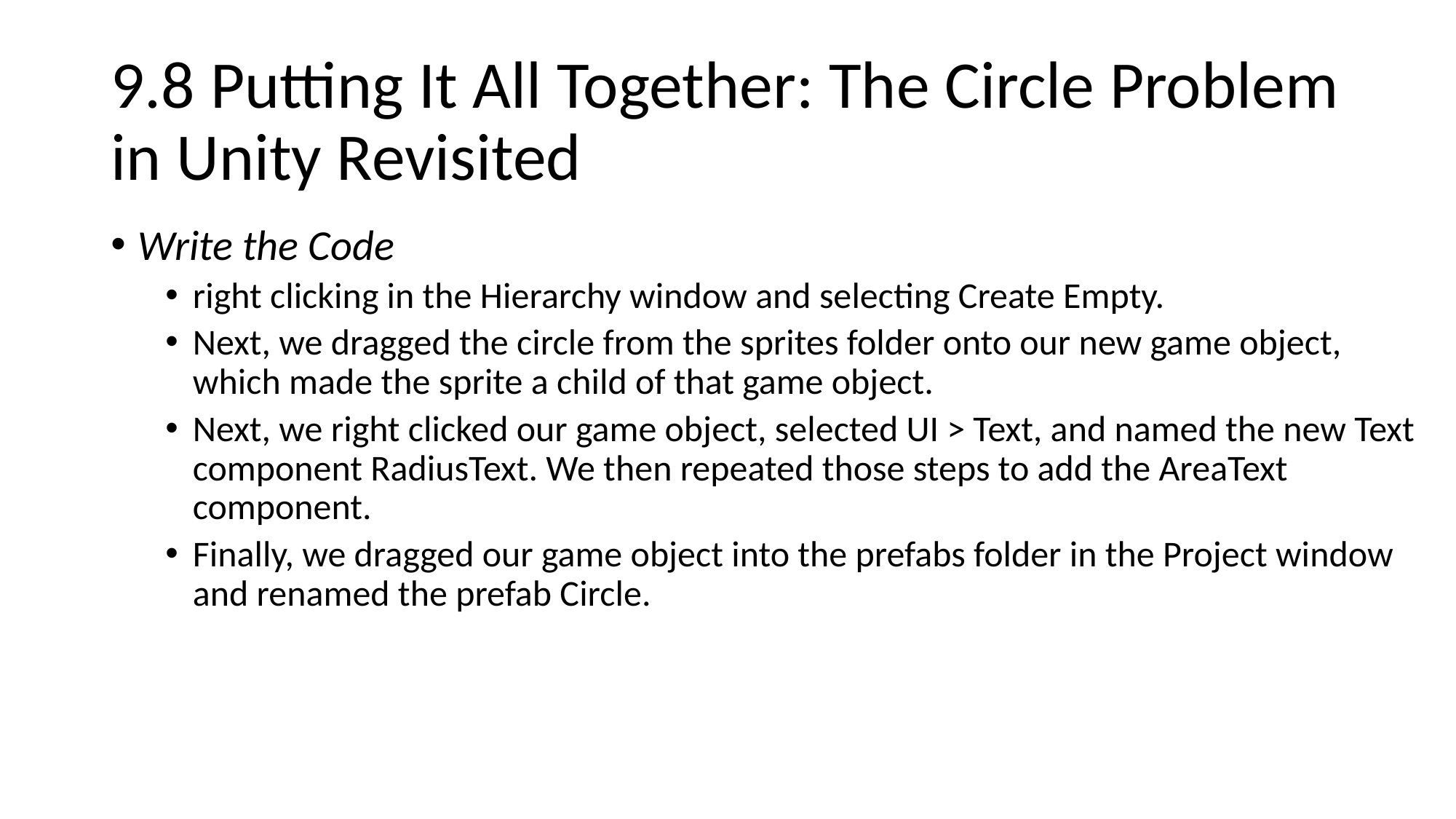

# 9.8 Putting It All Together: The Circle Problem in Unity Revisited
Write the Code
right clicking in the Hierarchy window and selecting Create Empty.
Next, we dragged the circle from the sprites folder onto our new game object, which made the sprite a child of that game object.
Next, we right clicked our game object, selected UI > Text, and named the new Text component RadiusText. We then repeated those steps to add the AreaText component.
Finally, we dragged our game object into the prefabs folder in the Project window and renamed the prefab Circle.